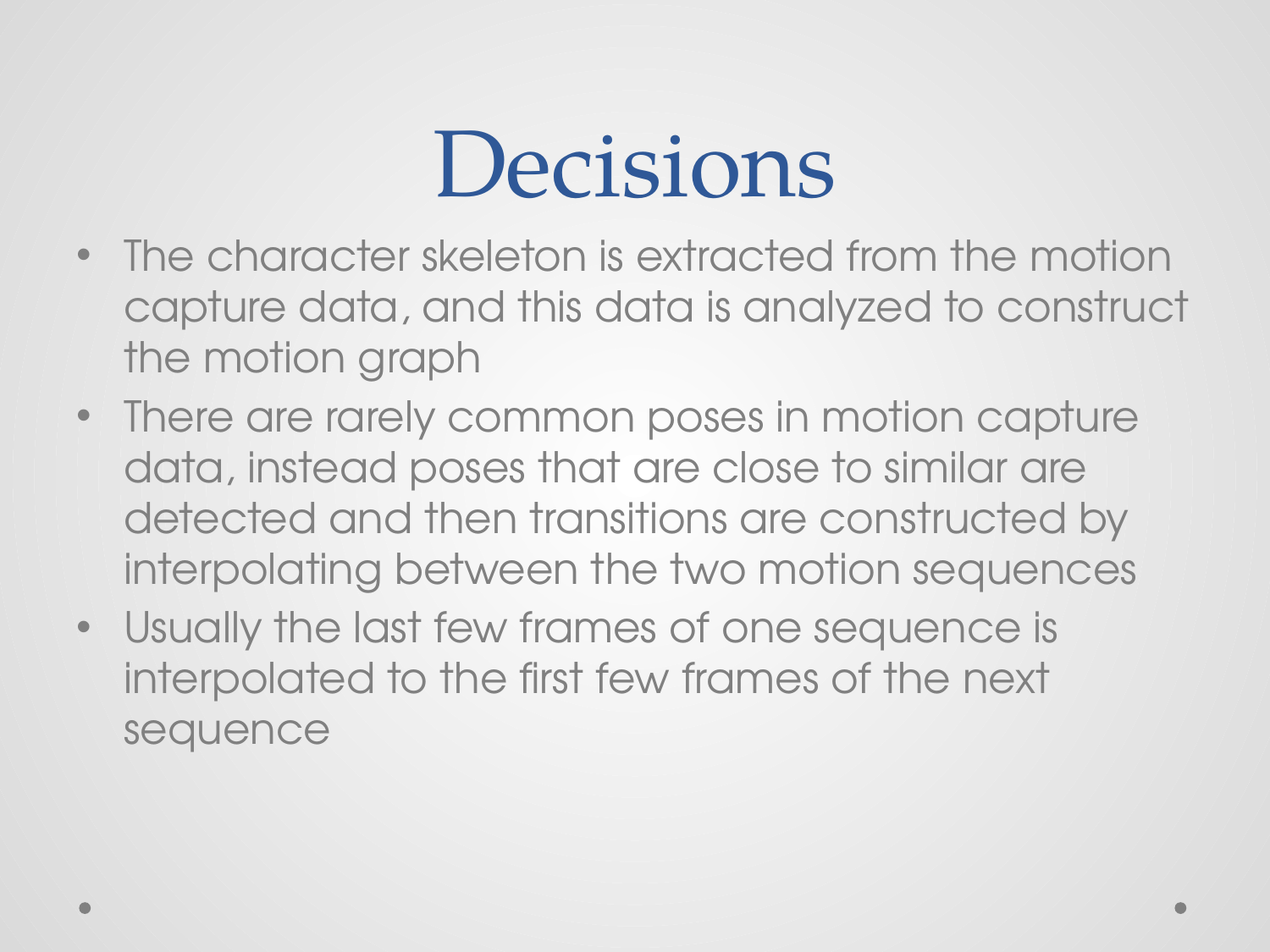

# Decisions
The character skeleton is extracted from the motion capture data, and this data is analyzed to construct the motion graph
There are rarely common poses in motion capture data, instead poses that are close to similar are detected and then transitions are constructed by interpolating between the two motion sequences
Usually the last few frames of one sequence is interpolated to the first few frames of the next sequence